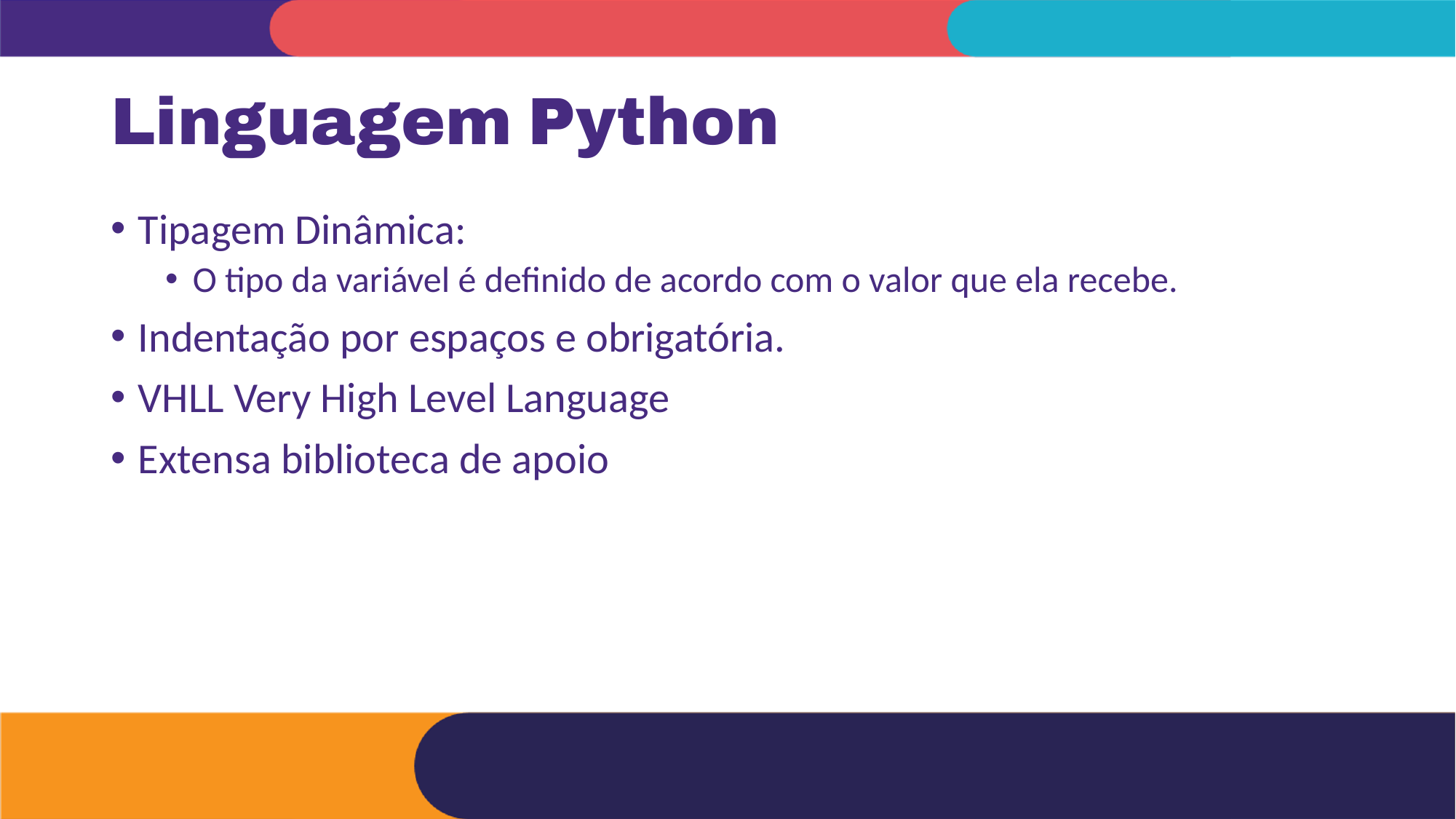

# Linguagem Python
Tipagem Dinâmica:
O tipo da variável é definido de acordo com o valor que ela recebe.
Indentação por espaços e obrigatória.
VHLL Very High Level Language
Extensa biblioteca de apoio